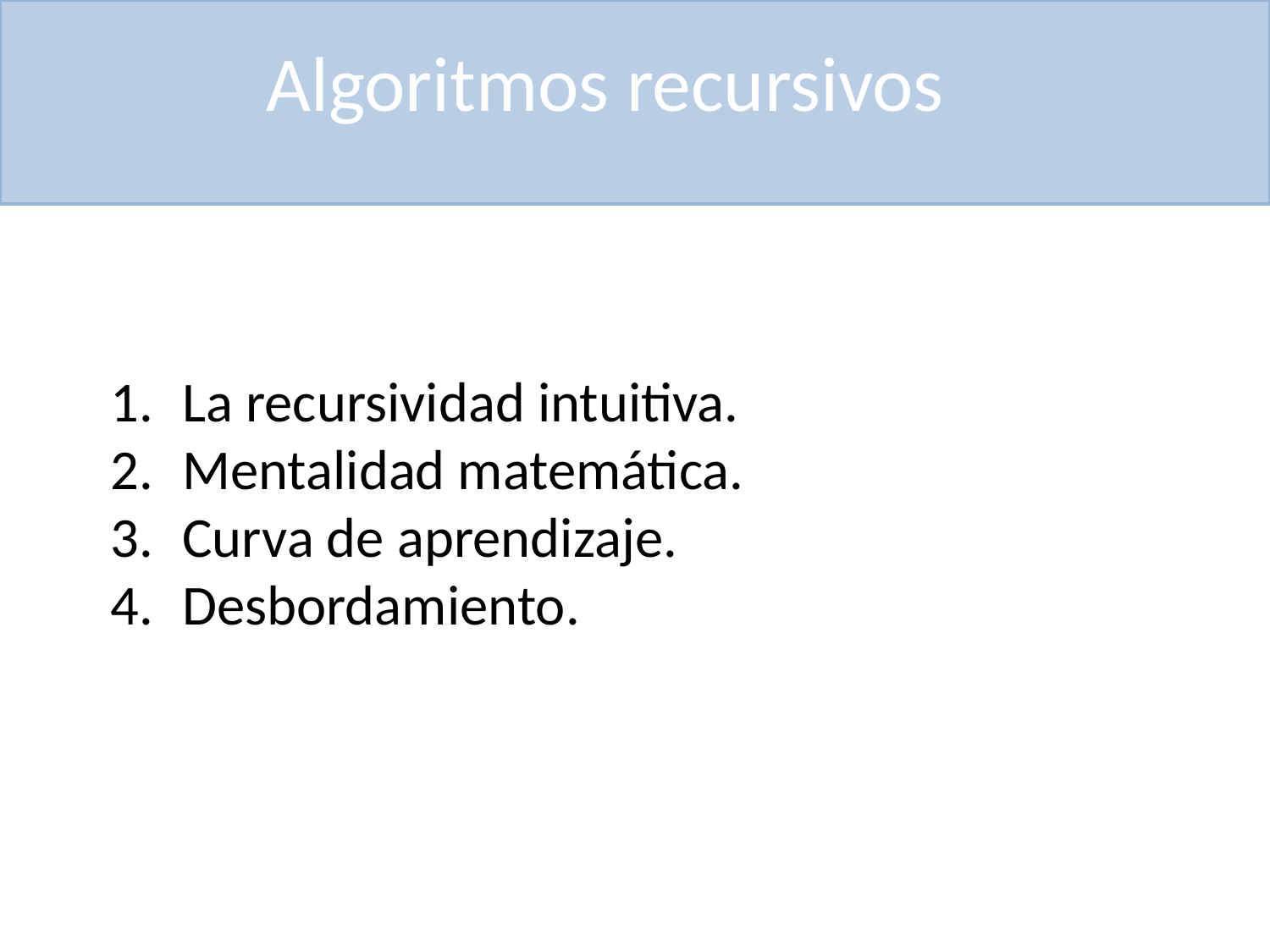

# Algoritmos recursivos
La recursividad intuitiva.
Mentalidad matemática.
Curva de aprendizaje.
Desbordamiento.